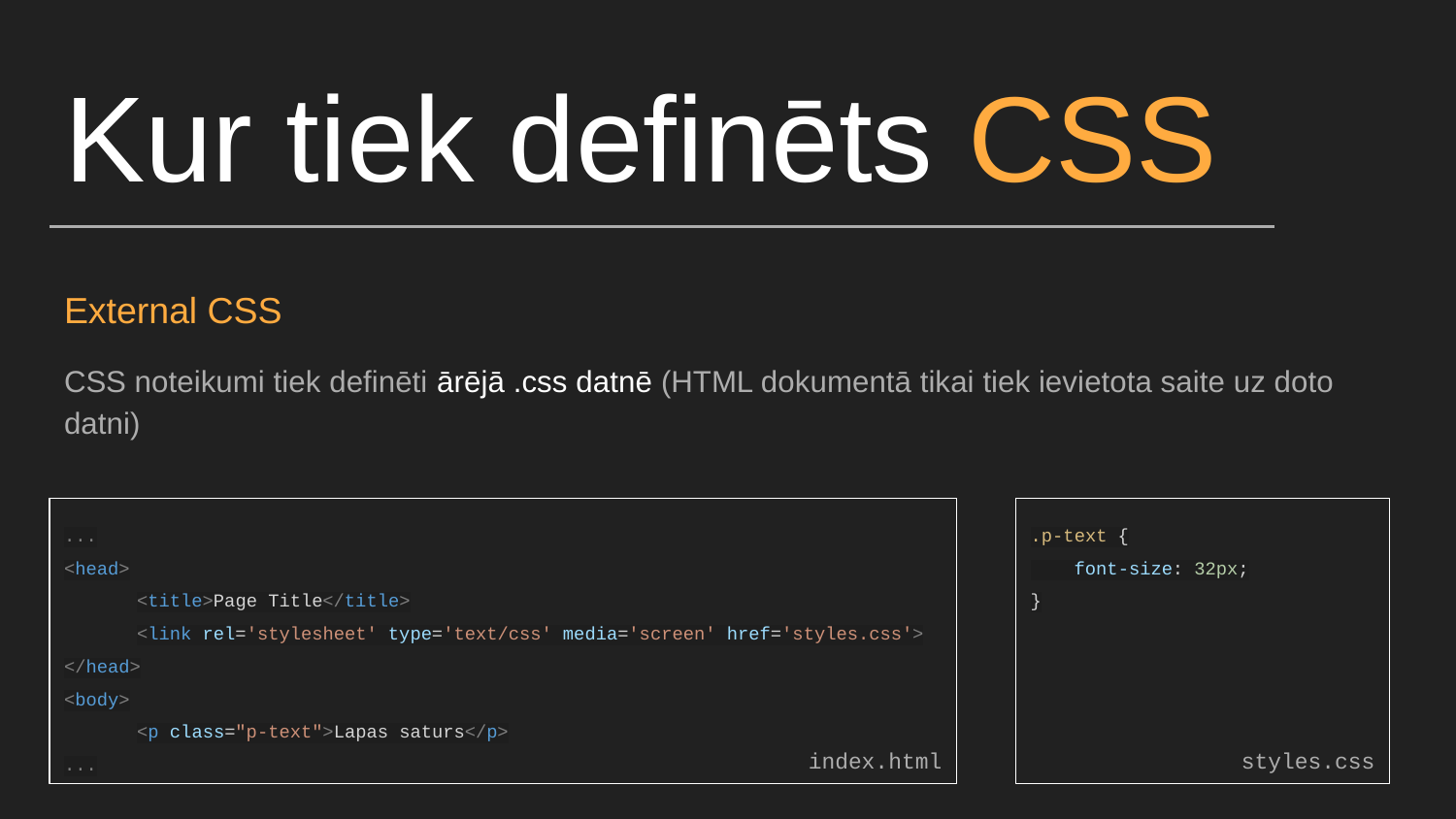

Kur tiek definēts CSS

External CSS
CSS noteikumi tiek definēti ārējā .css datnē (HTML dokumentā tikai tiek ievietota saite uz doto datni)
...
<head>
<title>Page Title</title>
<link rel='stylesheet' type='text/css' media='screen' href='styles.css'>
</head>
<body>
<p class="p-text">Lapas saturs</p>
...

index.html
.p-text {
    font-size: 32px;
}

styles.css